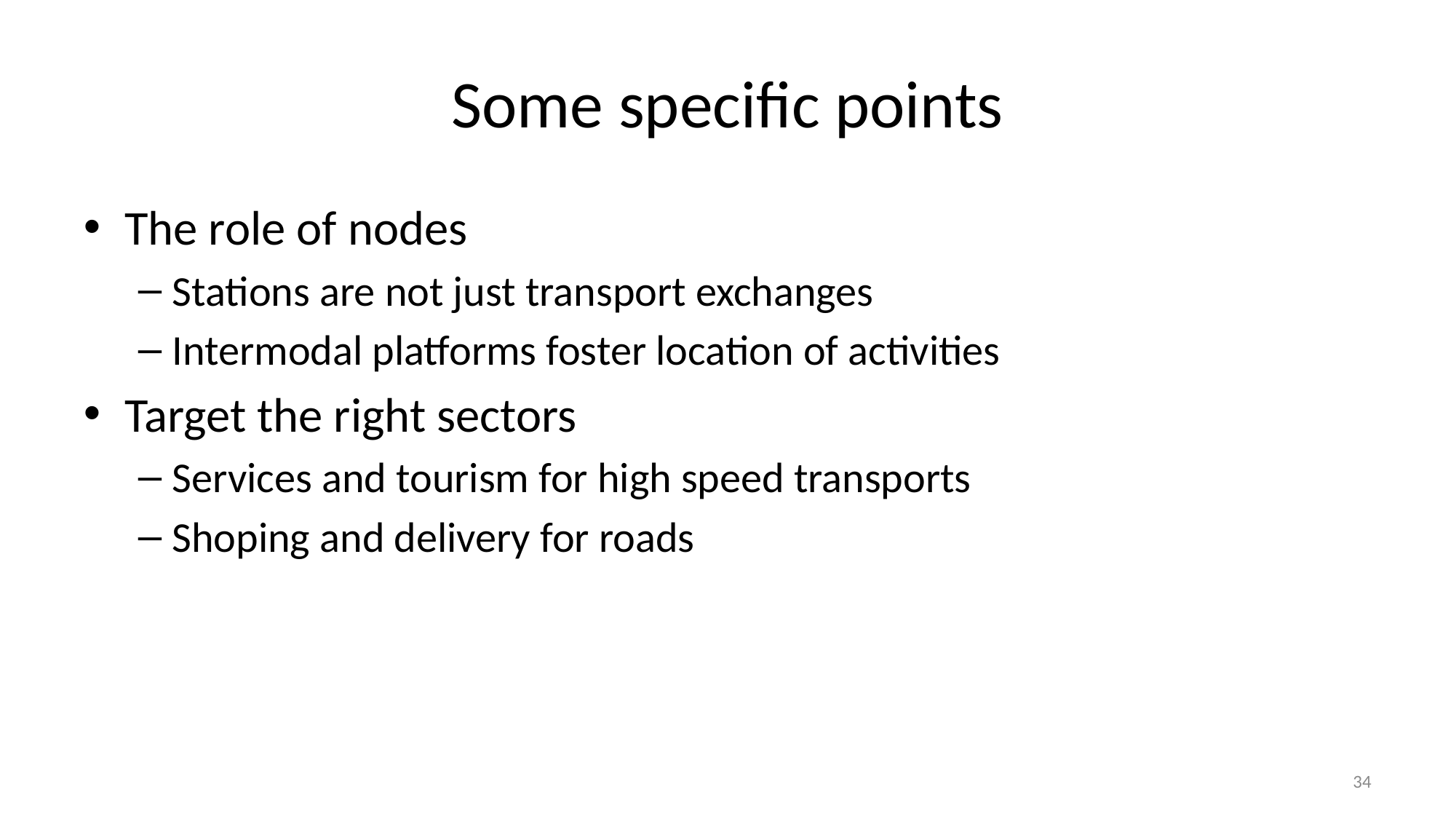

# Some specific points
The role of nodes
Stations are not just transport exchanges
Intermodal platforms foster location of activities
Target the right sectors
Services and tourism for high speed transports
Shoping and delivery for roads
34